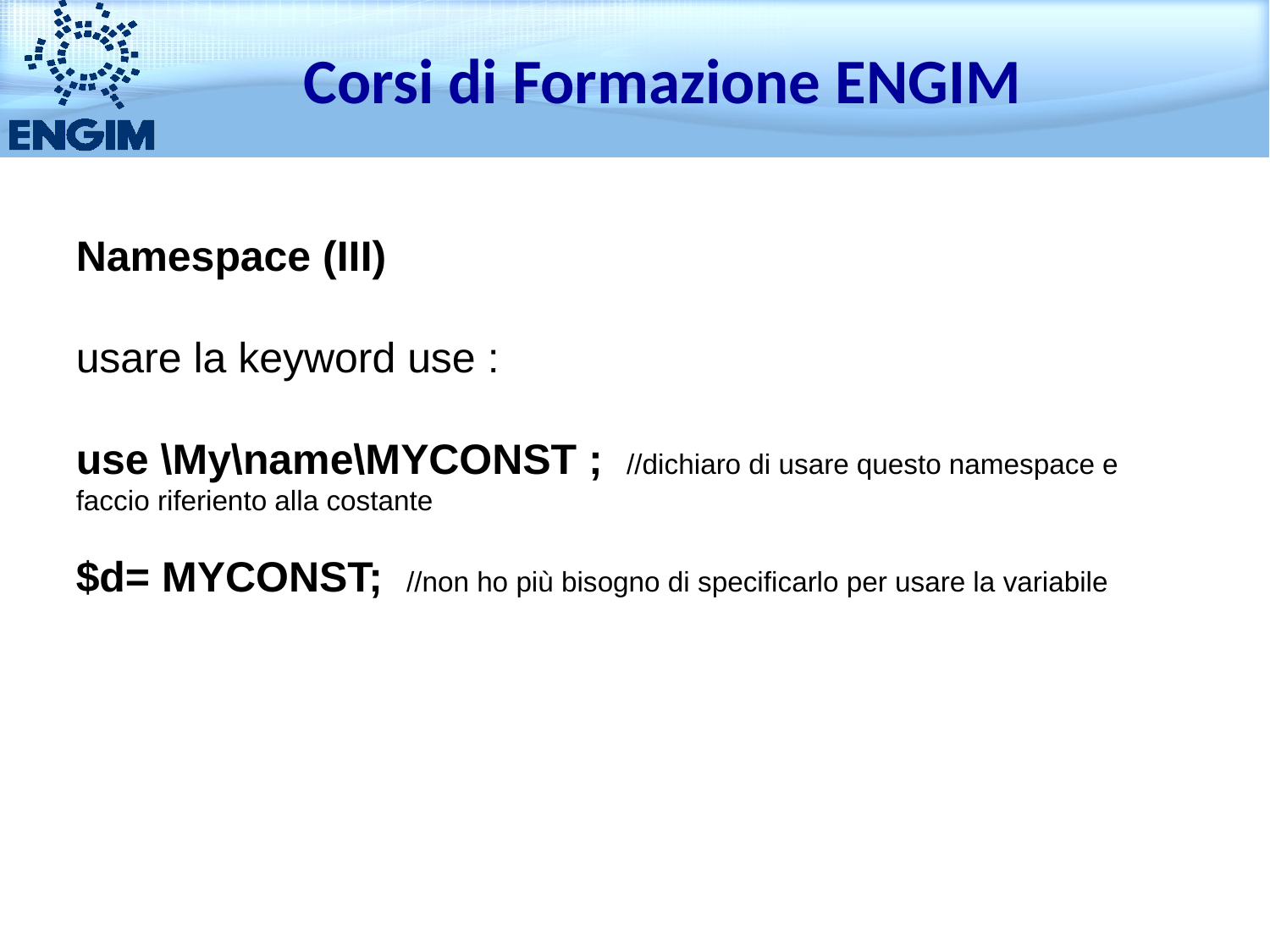

Corsi di Formazione ENGIM
Namespace (III)

usare la keyword use :

use \My\name\MYCONST ;  //dichiaro di usare questo namespace e faccio riferiento alla costante

$d= MYCONST;  //non ho più bisogno di specificarlo per usare la variabile